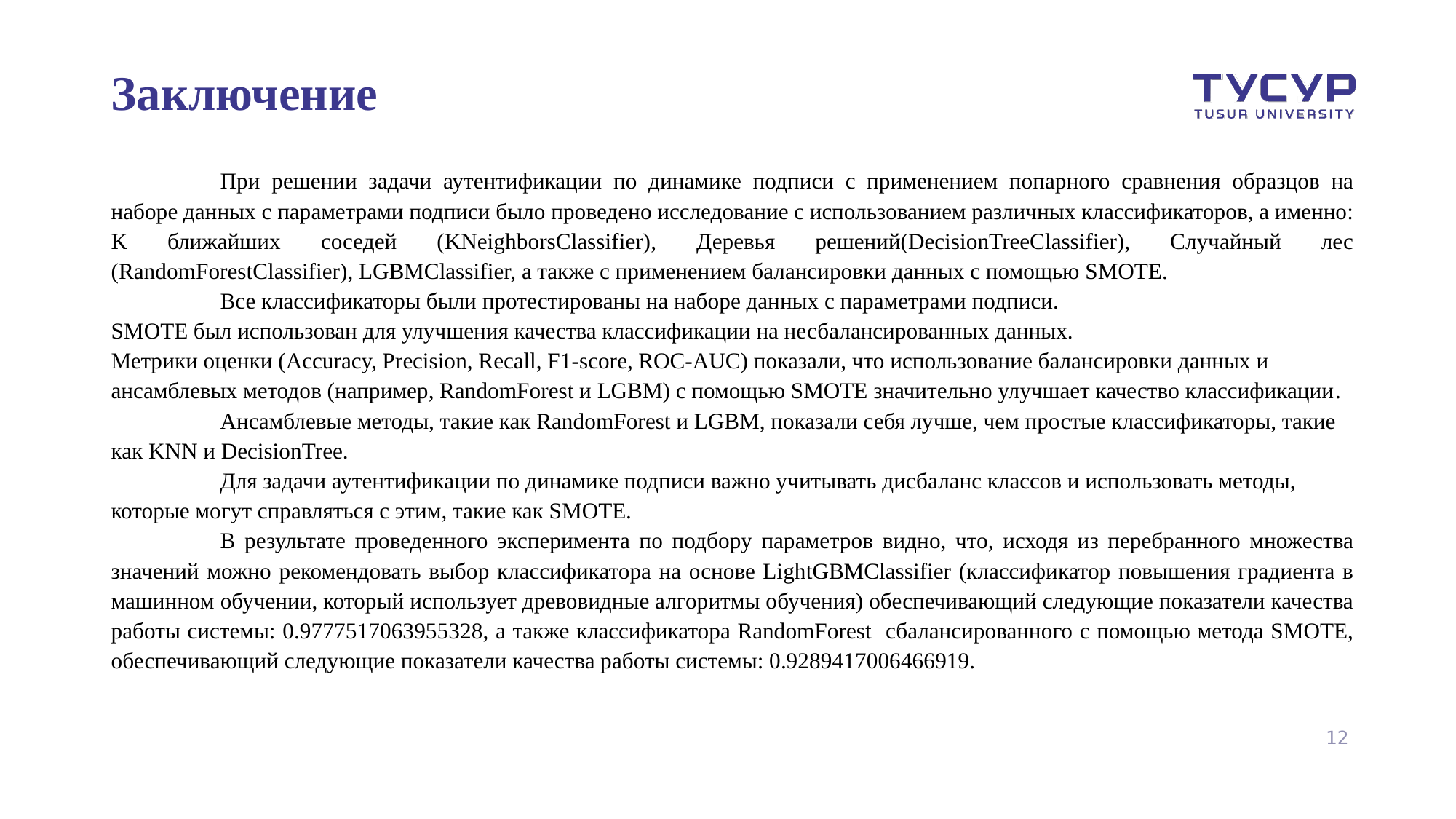

# Заключение
	При решении задачи аутентификации по динамике подписи с применением попарного сравнения образцов на наборе данных с параметрами подписи было проведено исследование с использованием различных классификаторов, а именно: K ближайших соседей (KNeighborsClassifier), Деревья решений(DecisionTreeClassifier), Случайный лес (RandomForestClassifier), LGBMClassifier, а также с применением балансировки данных с помощью SMOTE.
	Все классификаторы были протестированы на наборе данных с параметрами подписи.
SMOTE был использован для улучшения качества классификации на несбалансированных данных.
Метрики оценки (Accuracy, Precision, Recall, F1-score, ROC-AUC) показали, что использование балансировки данных и ансамблевых методов (например, RandomForest и LGBM) с помощью SMOTE значительно улучшает качество классификации. 	Ансамблевые методы, такие как RandomForest и LGBM, показали себя лучше, чем простые классификаторы, такие как KNN и DecisionTree.
	Для задачи аутентификации по динамике подписи важно учитывать дисбаланс классов и использовать методы, которые могут справляться с этим, такие как SMOTE.
	В результате проведенного эксперимента по подбору параметров видно, что, исходя из перебранного множества значений можно рекомендовать выбор классификатора на основе LightGBMClassifier (классификатор повышения градиента в машинном обучении, который использует древовидные алгоритмы обучения) обеспечивающий следующие показатели качества работы системы: 0.9777517063955328, а также классификатора RandomForest  сбалансированного с помощью метода SMOTE, обеспечивающий следующие показатели качества работы системы: 0.9289417006466919.

12